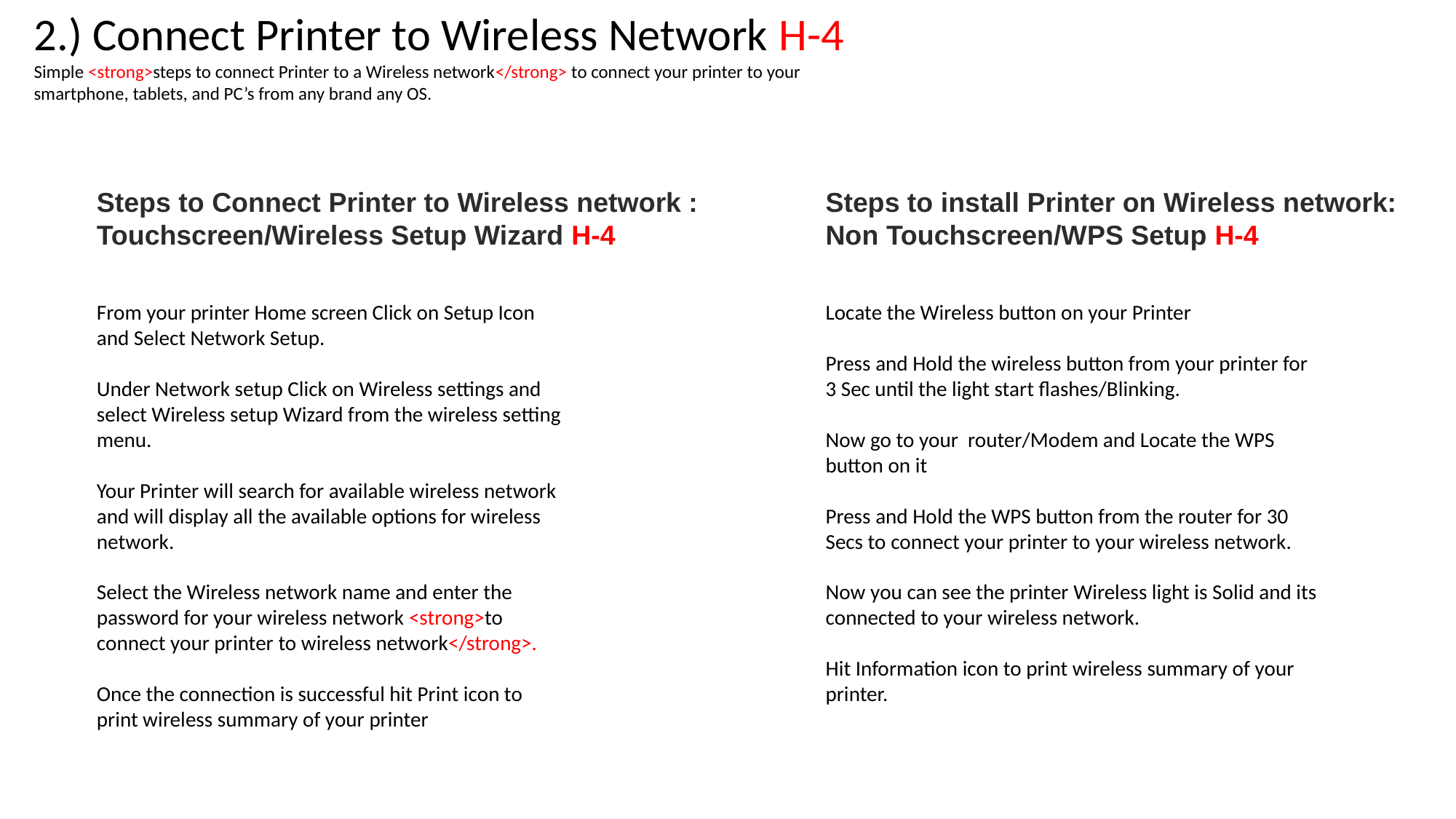

2.) Connect Printer to Wireless Network H-4
Simple <strong>steps to connect Printer to a Wireless network</strong> to connect your printer to your smartphone, tablets, and PC’s from any brand any OS.
Steps to install Printer on Wireless network: Non Touchscreen/WPS Setup H-4
Steps to Connect Printer to Wireless network : Touchscreen/Wireless Setup Wizard H-4
From your printer Home screen Click on Setup Icon and Select Network Setup.

Under Network setup Click on Wireless settings and select Wireless setup Wizard from the wireless setting menu.

Your Printer will search for available wireless network and will display all the available options for wireless network.

Select the Wireless network name and enter the password for your wireless network <strong>to connect your printer to wireless network</strong>.

Once the connection is successful hit Print icon to print wireless summary of your printer
Locate the Wireless button on your Printer

Press and Hold the wireless button from your printer for 3 Sec until the light start flashes/Blinking.

Now go to your  router/Modem and Locate the WPS button on it

Press and Hold the WPS button from the router for 30 Secs to connect your printer to your wireless network.

Now you can see the printer Wireless light is Solid and its connected to your wireless network.

Hit Information icon to print wireless summary of your printer.